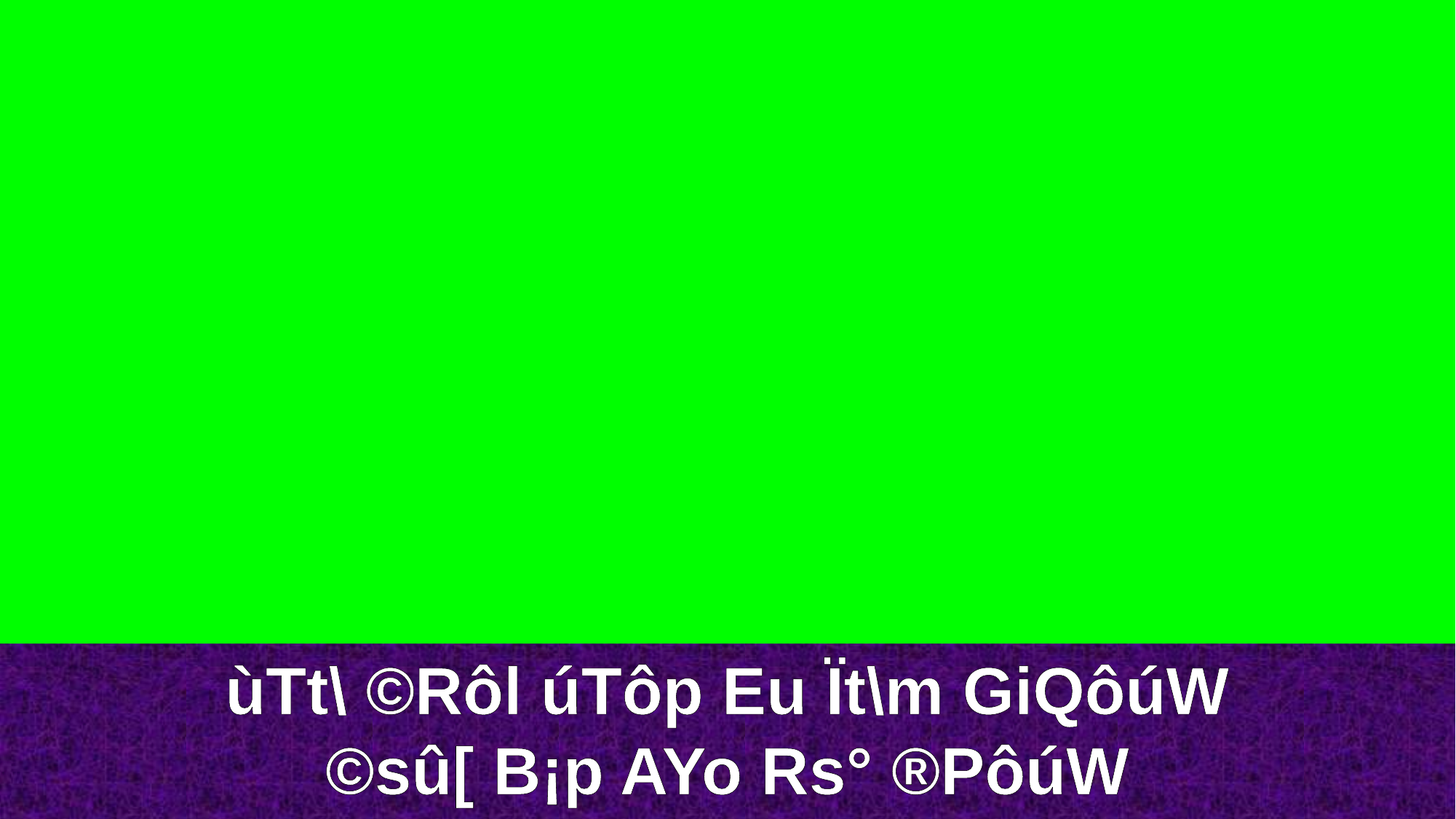

ùTt\ ©Rôl úTôp Eu Ït\m GiQôúW ©sû[ B¡p AYo Rs° ®PôúW